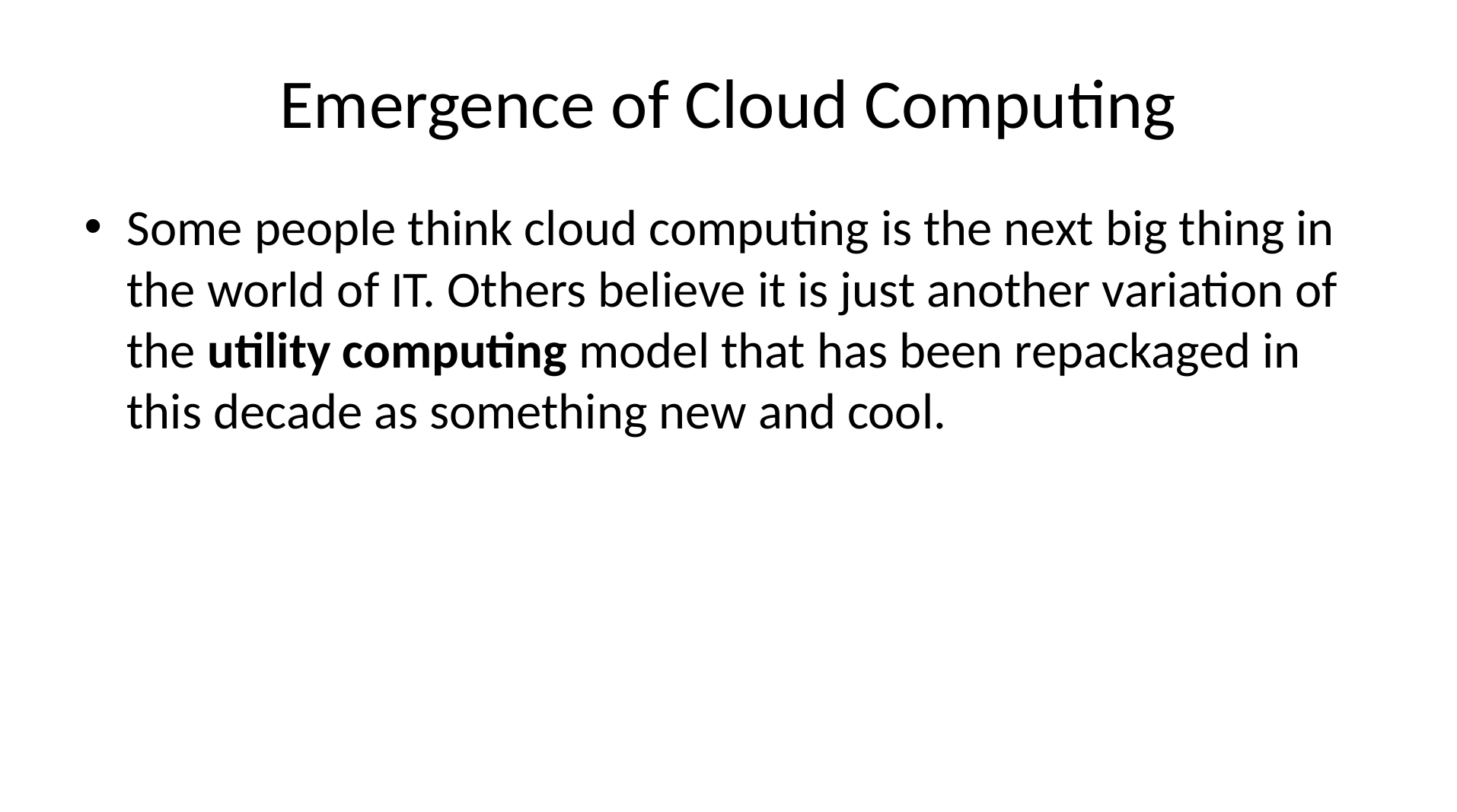

# Emergence of Cloud Computing
Some people think cloud computing is the next big thing in the world of IT. Others believe it is just another variation of the utility computing model that has been repackaged in this decade as something new and cool.